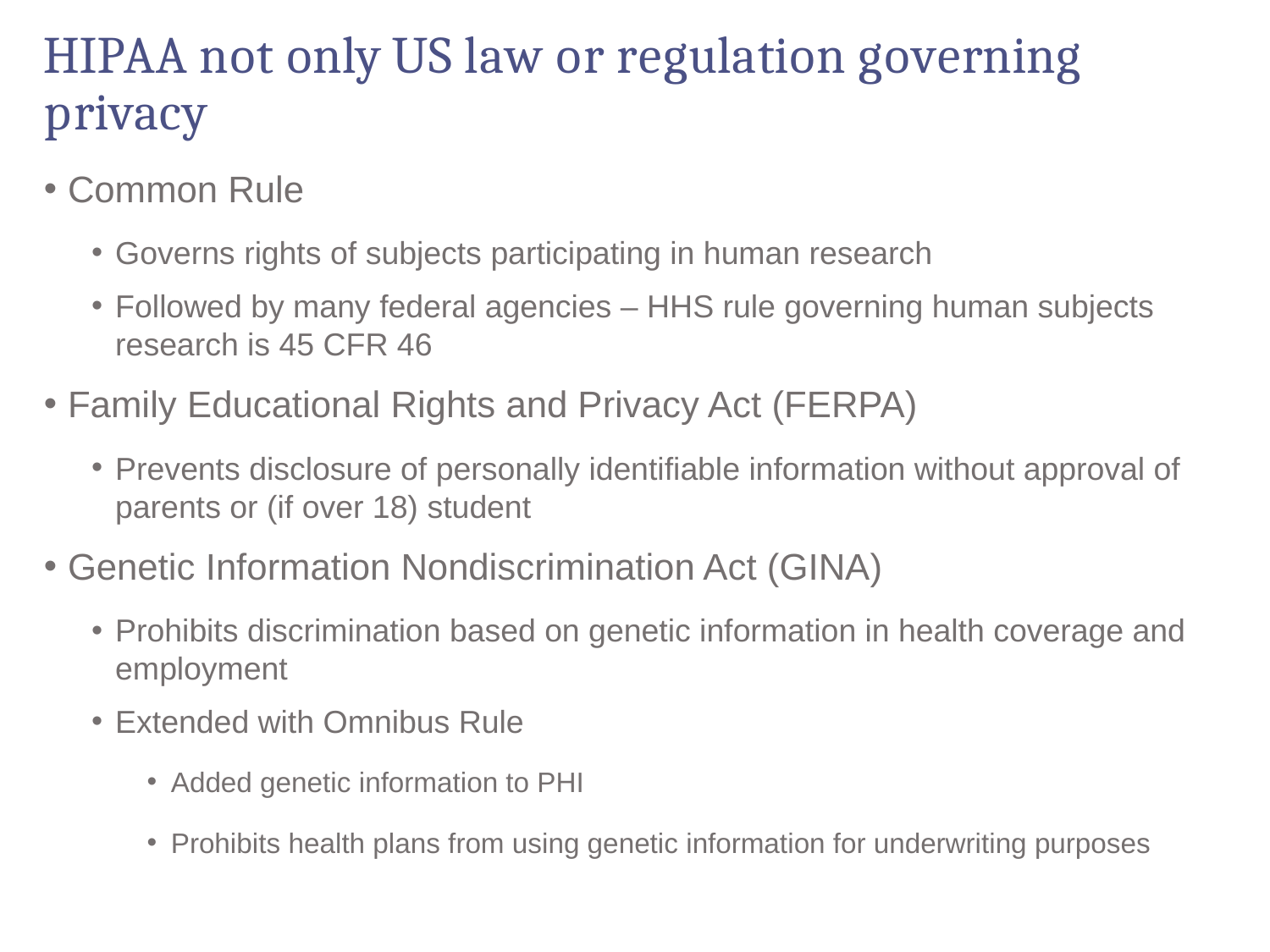

# HIPAA not only US law or regulation governing privacy
Common Rule
Governs rights of subjects participating in human research
Followed by many federal agencies – HHS rule governing human subjects research is 45 CFR 46
Family Educational Rights and Privacy Act (FERPA)
Prevents disclosure of personally identifiable information without approval of parents or (if over 18) student
Genetic Information Nondiscrimination Act (GINA)
Prohibits discrimination based on genetic information in health coverage and employment
Extended with Omnibus Rule
Added genetic information to PHI
Prohibits health plans from using genetic information for underwriting purposes